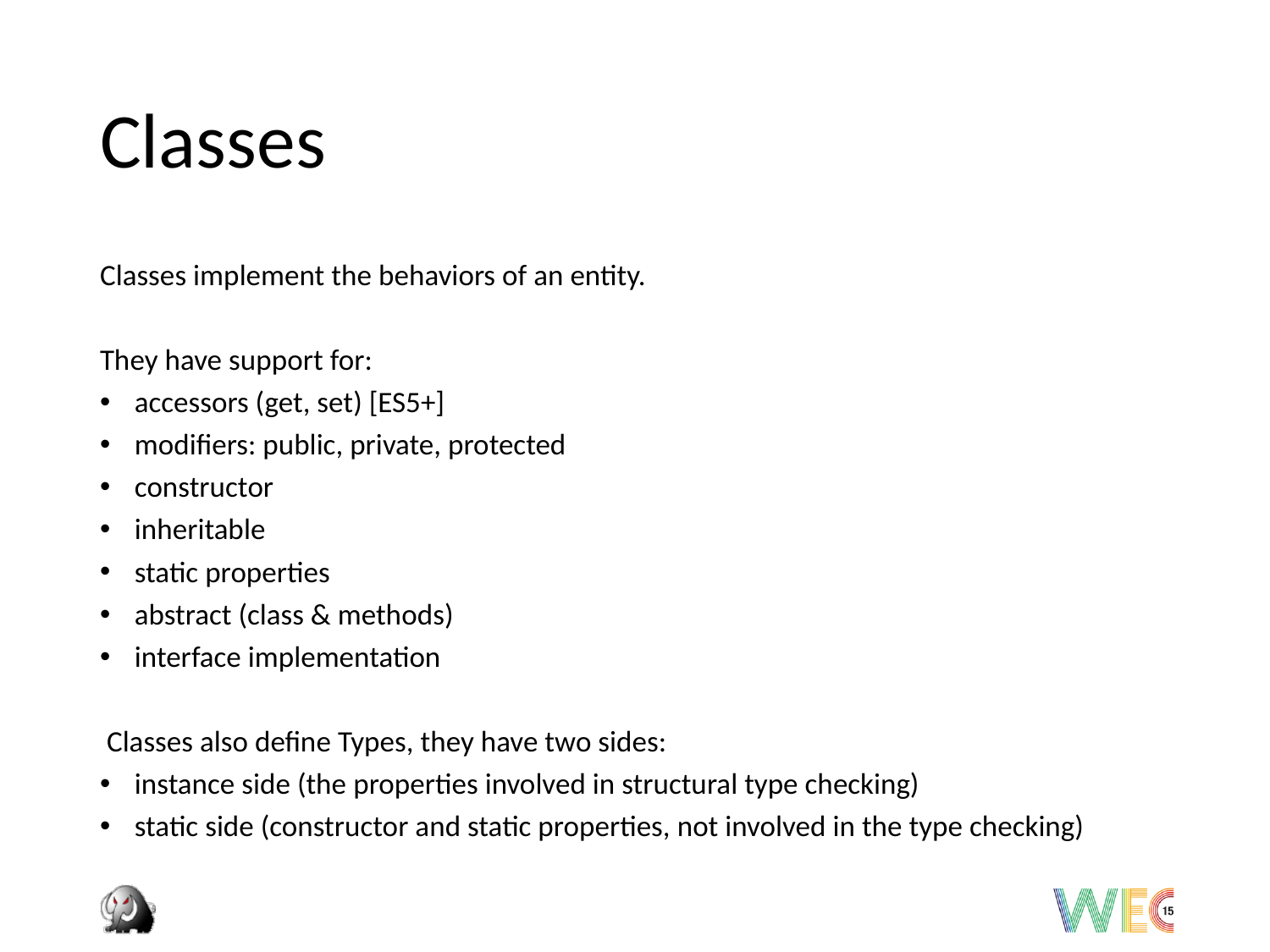

# Classes
Classes implement the behaviors of an entity.

They have support for:
accessors (get, set) [ES5+]
modifiers: public, private, protected
constructor
inheritable
static properties
abstract (class & methods)
interface implementation

 Classes also define Types, they have two sides:
instance side (the properties involved in structural type checking)
static side (constructor and static properties, not involved in the type checking)